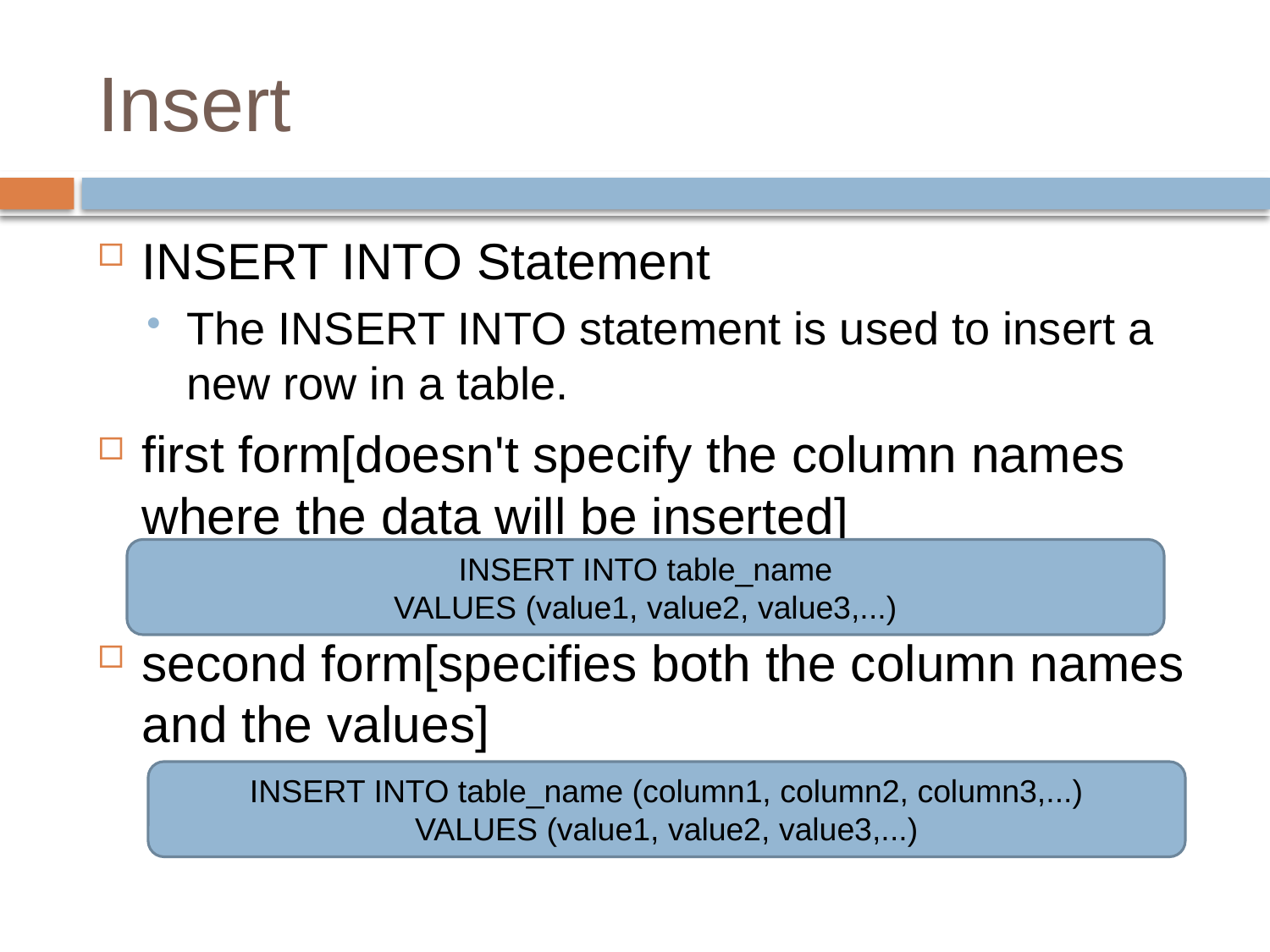

# Insert
INSERT INTO Statement
The INSERT INTO statement is used to insert a new row in a table.
first form[doesn't specify the column names where the data will be inserted]

second form[specifies both the column names and the values]

INSERT INTO table_name
VALUES (value1, value2, value3,...)
INSERT INTO table_name (column1, column2, column3,...)
VALUES (value1, value2, value3,...)